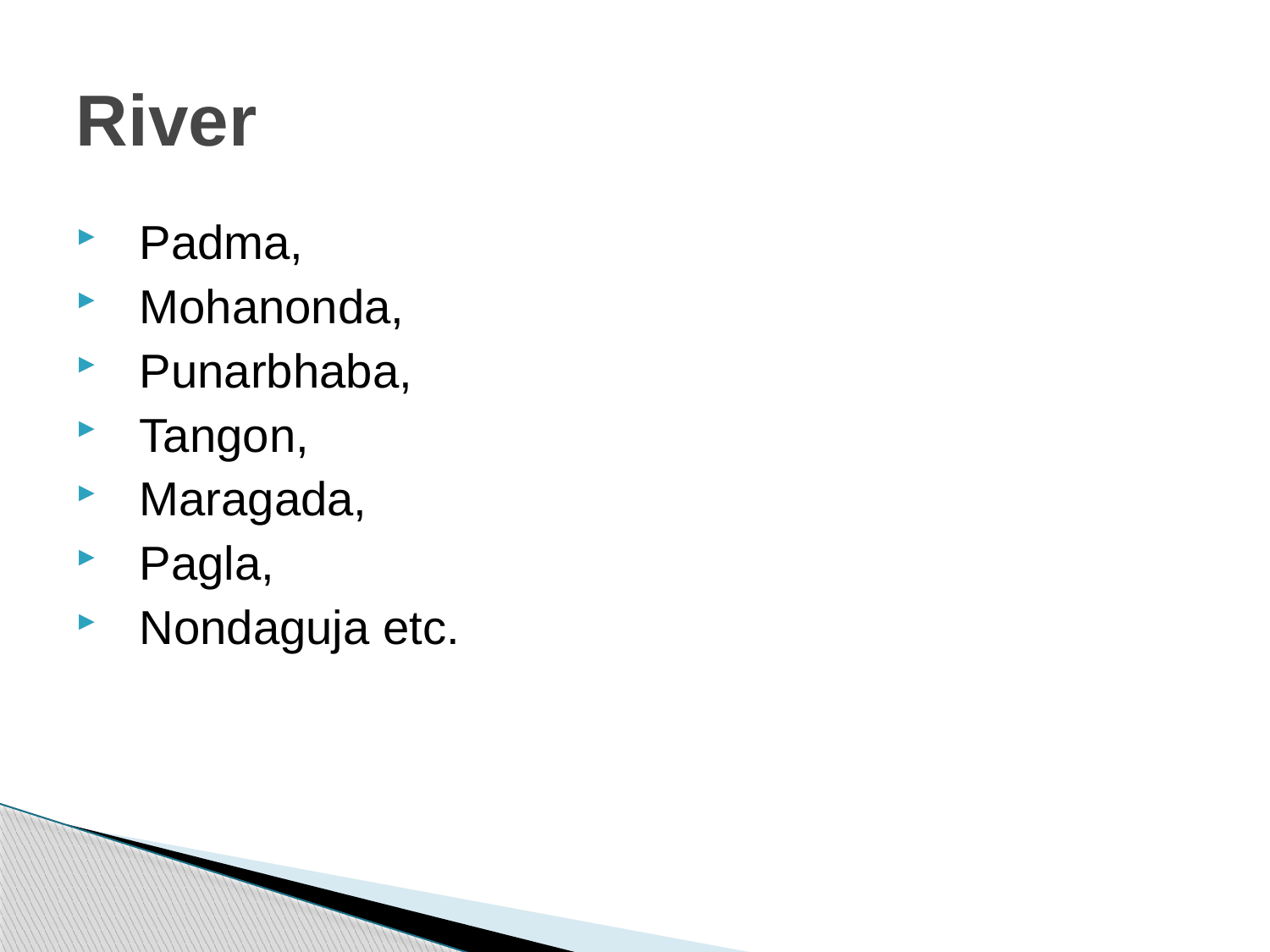

# River
Padma,
Mohanonda,
Punarbhaba,
Tangon,
Maragada,
Pagla,
Nondaguja etc.